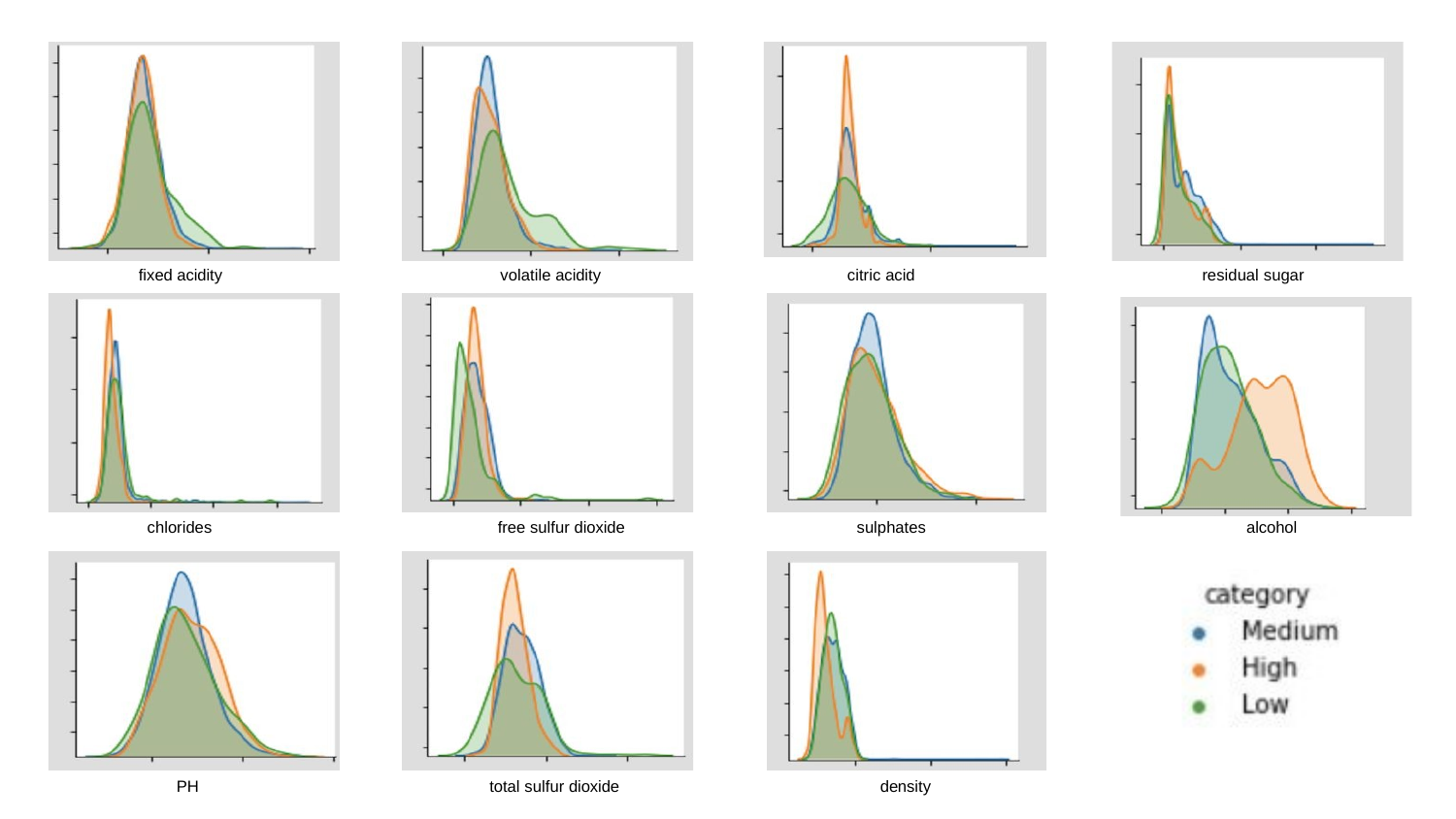

fixed acidity
volatile acidity
citric acid
residual sugar
chlorides
free sulfur dioxide
sulphates
alcohol

PH
total sulfur dioxide
density